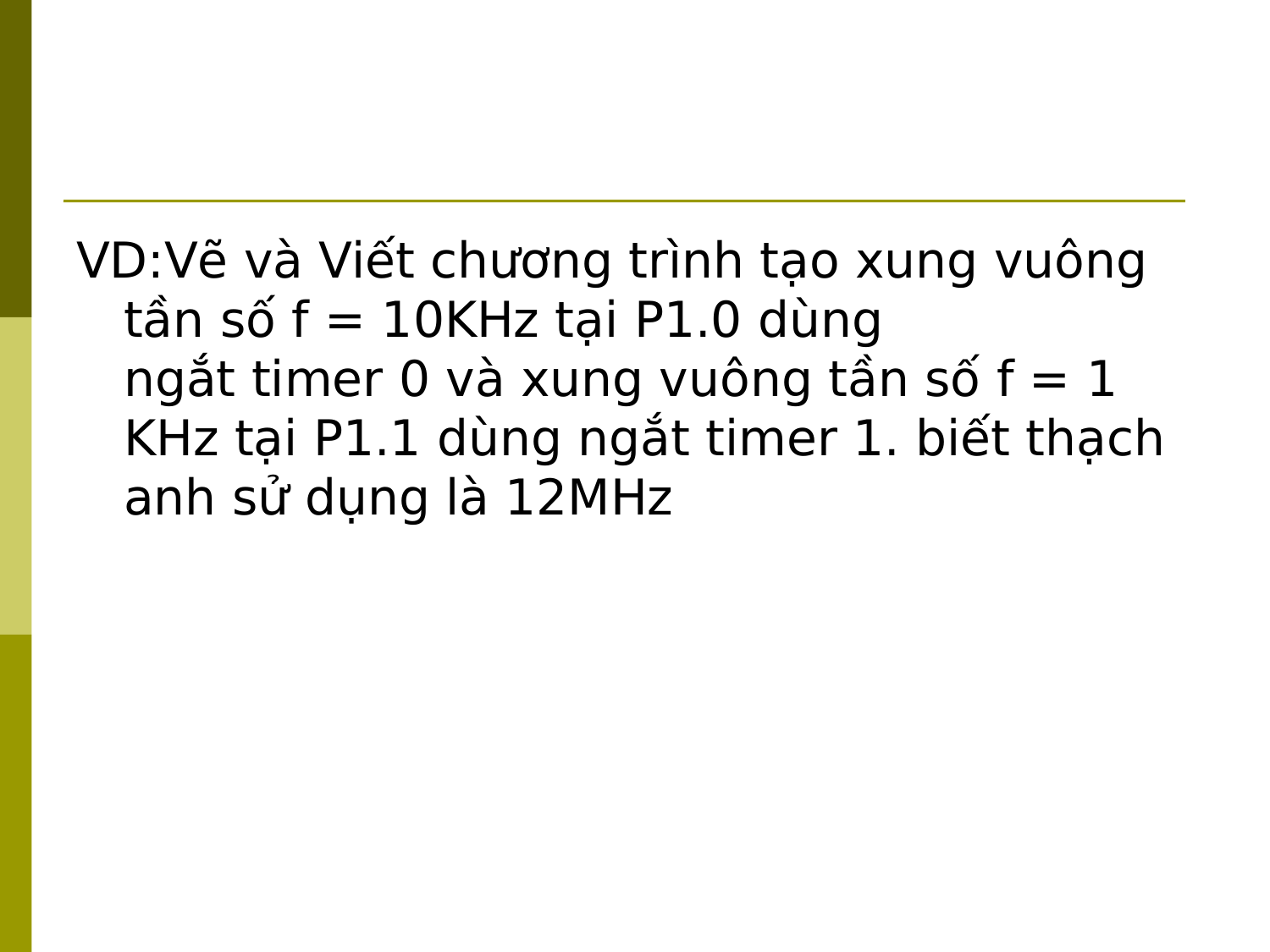

VD:Vẽ và Viết chương trình tạo xung vuông tần số f = 10KHz tại P1.0 dùng
ngắt timer 0 và xung vuông tần số f = 1 KHz tại P1.1 dùng ngắt timer 1. biết thạch anh sử dụng là 12MHz